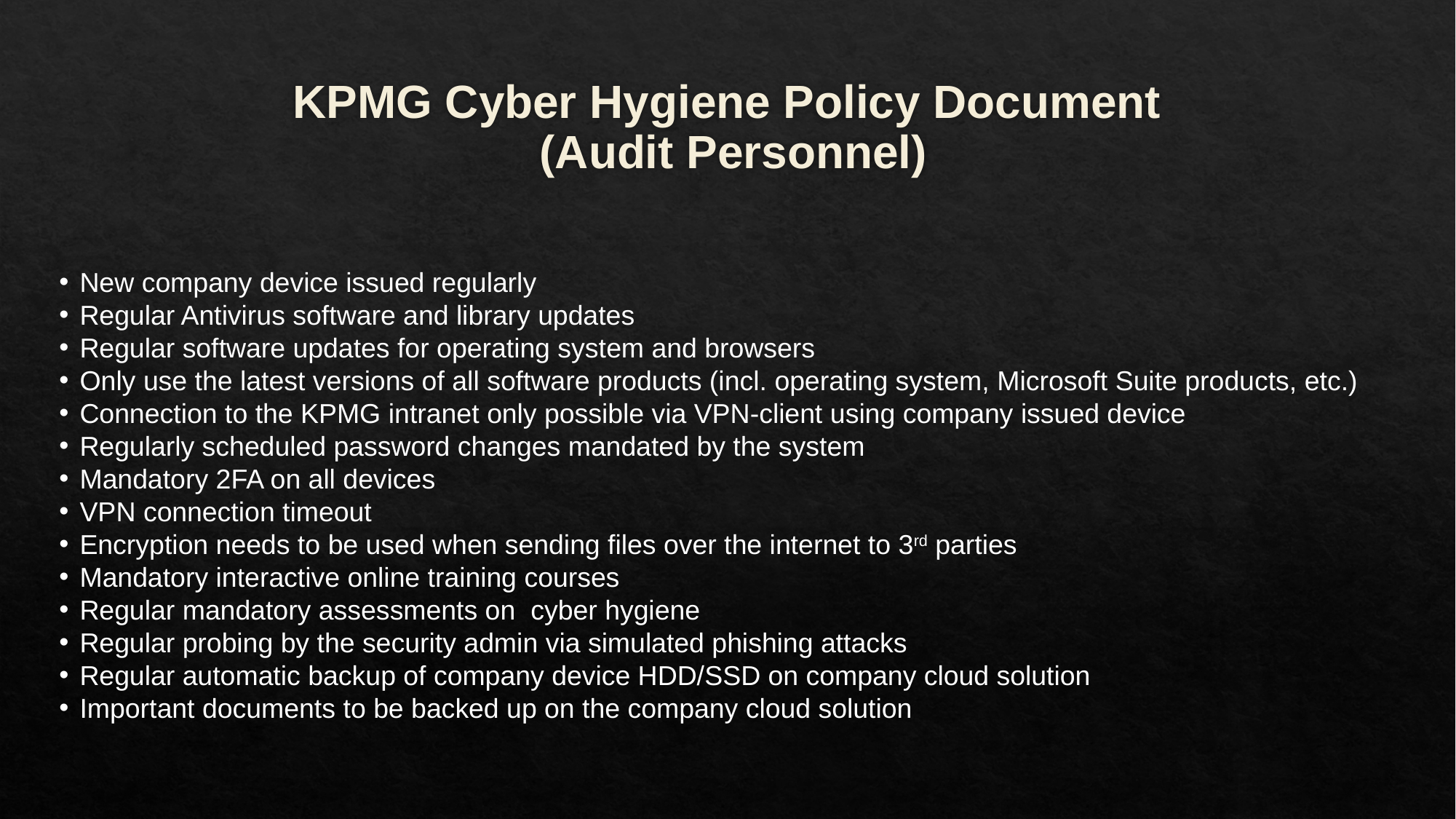

# KPMG Cyber Hygiene Policy Document (Audit Personnel)
New company device issued regularly
Regular Antivirus software and library updates
Regular software updates for operating system and browsers
Only use the latest versions of all software products (incl. operating system, Microsoft Suite products, etc.)
Connection to the KPMG intranet only possible via VPN-client using company issued device
Regularly scheduled password changes mandated by the system
Mandatory 2FA on all devices
VPN connection timeout
Encryption needs to be used when sending files over the internet to 3rd parties
Mandatory interactive online training courses
Regular mandatory assessments on  cyber hygiene
Regular probing by the security admin via simulated phishing attacks
Regular automatic backup of company device HDD/SSD on company cloud solution
Important documents to be backed up on the company cloud solution